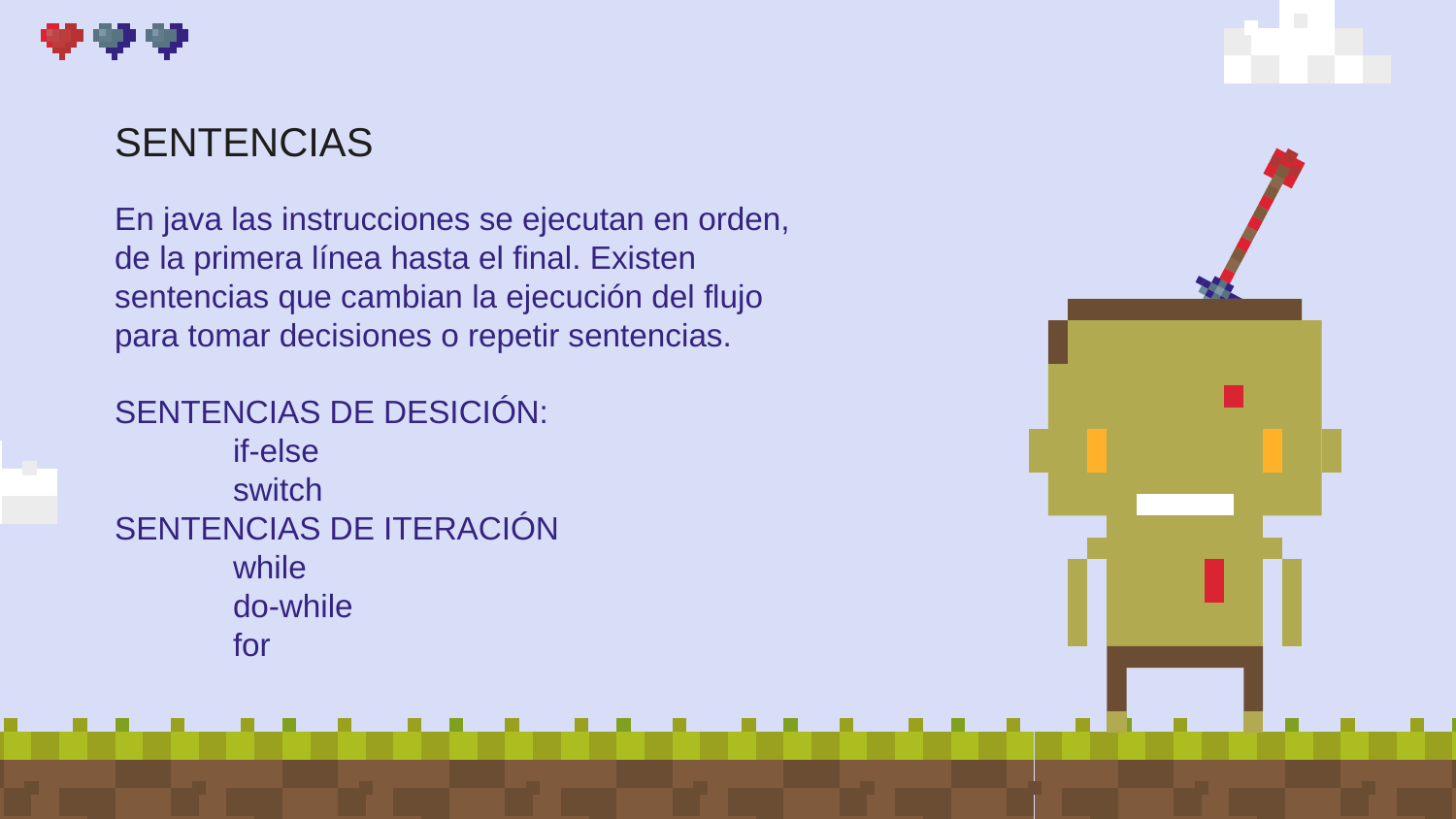

# SENTENCIAS

En java las instrucciones se ejecutan en orden,  de la primera línea hasta el final. Existen sentencias que cambian la ejecución del flujo para tomar decisiones o repetir sentencias.

SENTENCIAS DE DESICIÓN:
if-else
switch
SENTENCIAS DE ITERACIÓN
while
do-while
for